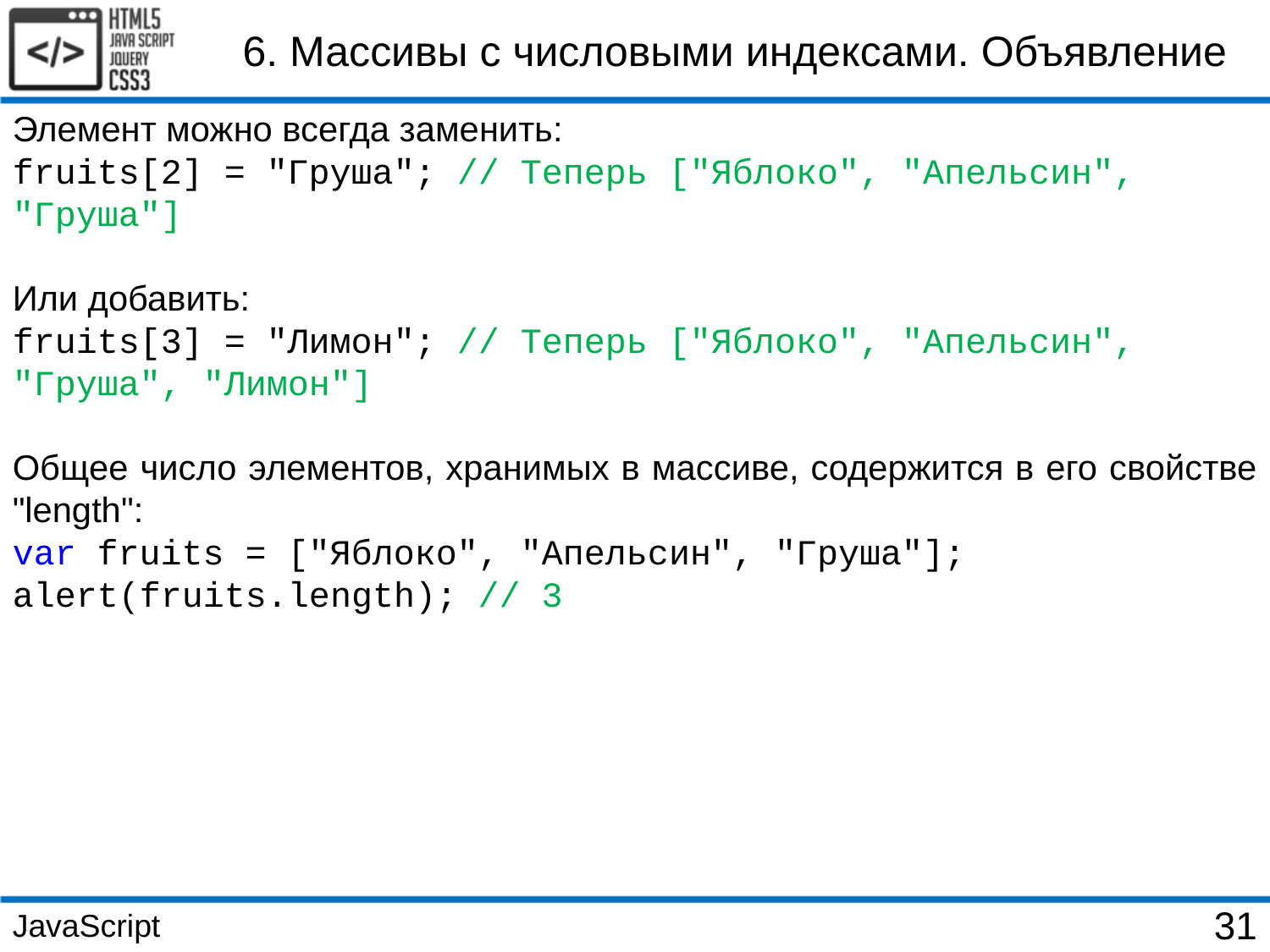

6. Массивы c числовыми индексами. Объявление
Элемент можно всегда заменить:
fruits[2] = "Груша"; // Теперь ["Яблоко", "Апельсин", "Груша"]

Или добавить:
fruits[3] = "Лимон"; // Теперь ["Яблоко", "Апельсин", "Груша", "Лимон"]

Общее число элементов, хранимых в массиве, содержится в его свойстве "length":
var fruits = ["Яблоко", "Апельсин", "Груша"];
alert(fruits.length); // 3
JavaScript
31